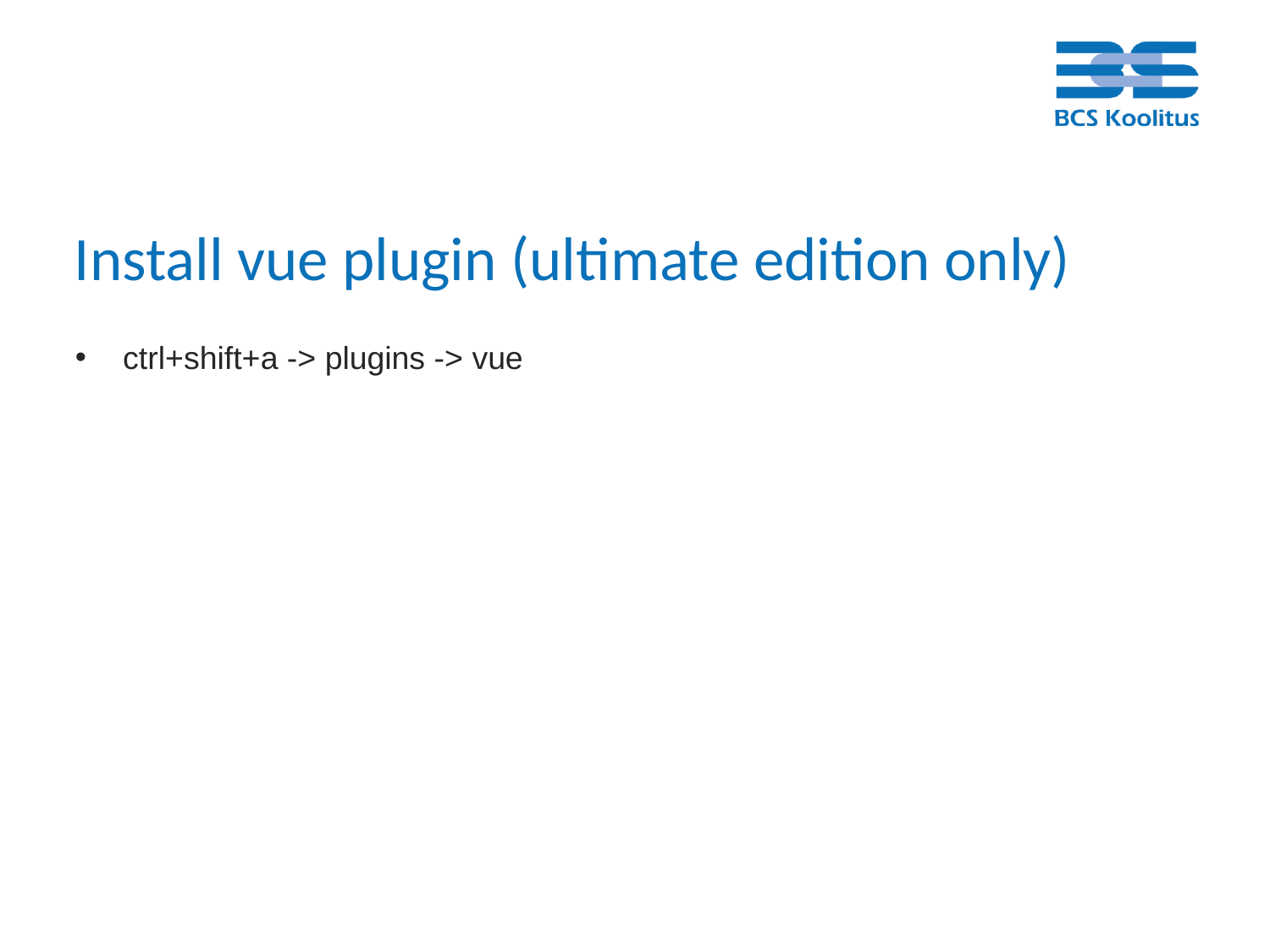

# Install vue plugin (ultimate edition only)
ctrl+shift+a -> plugins -> vue